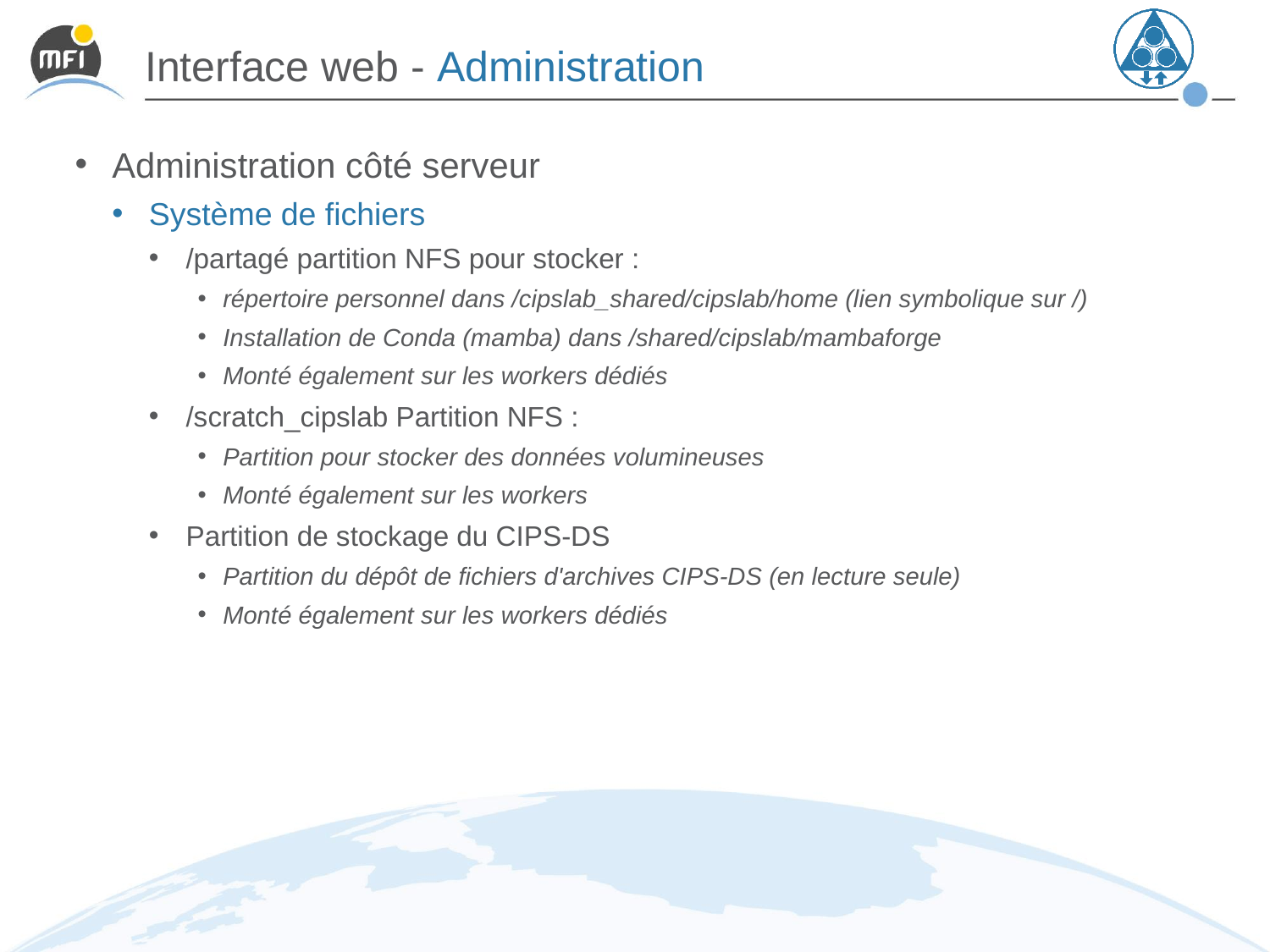

# Interface web - Administration
Administration côté serveur
Système de fichiers
/partagé partition NFS pour stocker :
répertoire personnel dans /cipslab_shared/cipslab/home (lien symbolique sur /)
Installation de Conda (mamba) dans /shared/cipslab/mambaforge
Monté également sur les workers dédiés
/scratch_cipslab Partition NFS :
Partition pour stocker des données volumineuses
Monté également sur les workers
Partition de stockage du CIPS-DS
Partition du dépôt de fichiers d'archives CIPS-DS (en lecture seule)
Monté également sur les workers dédiés